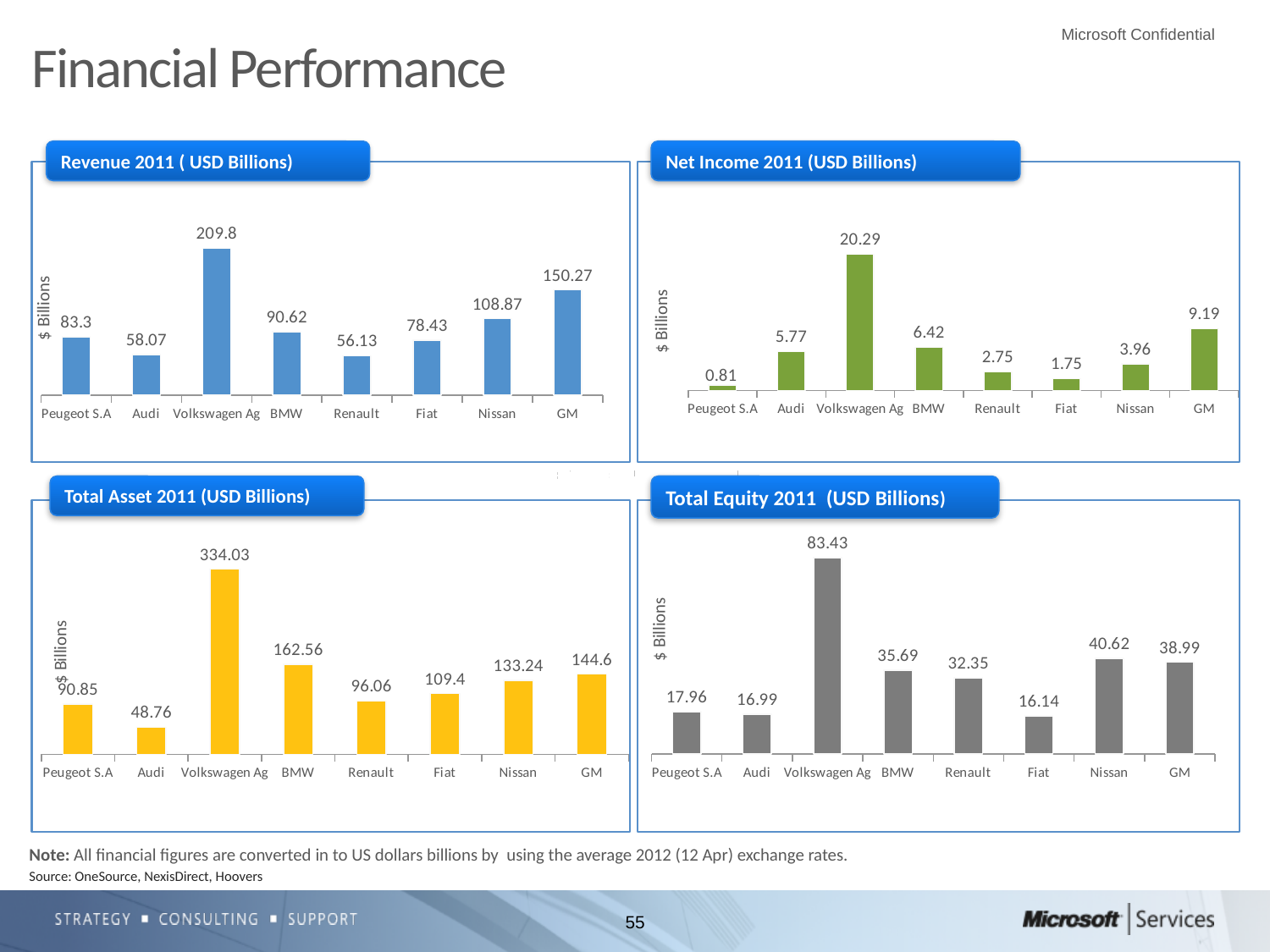

# Financial Performance
Revenue 2011 ( USD Billions)
Net Income 2011 (USD Billions)

### Chart

| Category | Revenue |
|---|---|
| Peugeot S.A | 83.3 |
| Audi | 58.07 |
| Volkswagen Ag | 209.8 |
| BMW | 90.62 |
| Renault | 56.13 |
| Fiat | 78.43 |
| Nissan | 108.87 |
| GM | 150.27 |

### Chart

| Category | 2011 |
|---|---|
| Peugeot S.A | 0.81 |
| Audi | 5.77 |
| Volkswagen Ag | 20.29 |
| BMW | 6.42 |
| Renault | 2.75 |
| Fiat | 1.75 |
| Nissan | 3.96 |
| GM | 9.19 |
$ Billions
Total Asset 2011 (USD Billions)
Total Equity 2011  (USD Billions)

### Chart

| Category | 2011 |
|---|---|
| Peugeot S.A | 90.85 |
| Audi | 48.76 |
| Volkswagen Ag | 334.03 |
| BMW | 162.56 |
| Renault | 96.06 |
| Fiat | 109.4 |
| Nissan | 133.24 |
| GM | 144.6 |

### Chart

| Category | 2011 |
|---|---|
| Peugeot S.A | 17.96 |
| Audi | 16.99 |
| Volkswagen Ag | 83.43 |
| BMW | 35.69 |
| Renault | 32.35 |
| Fiat | 16.14 |
| Nissan | 40.62 |
| GM | 38.99 |
Note: All financial figures are converted in to US dollars billions by  using the average 2012 (12 Apr) exchange rates.
Source: OneSource, NexisDirect, Hoovers